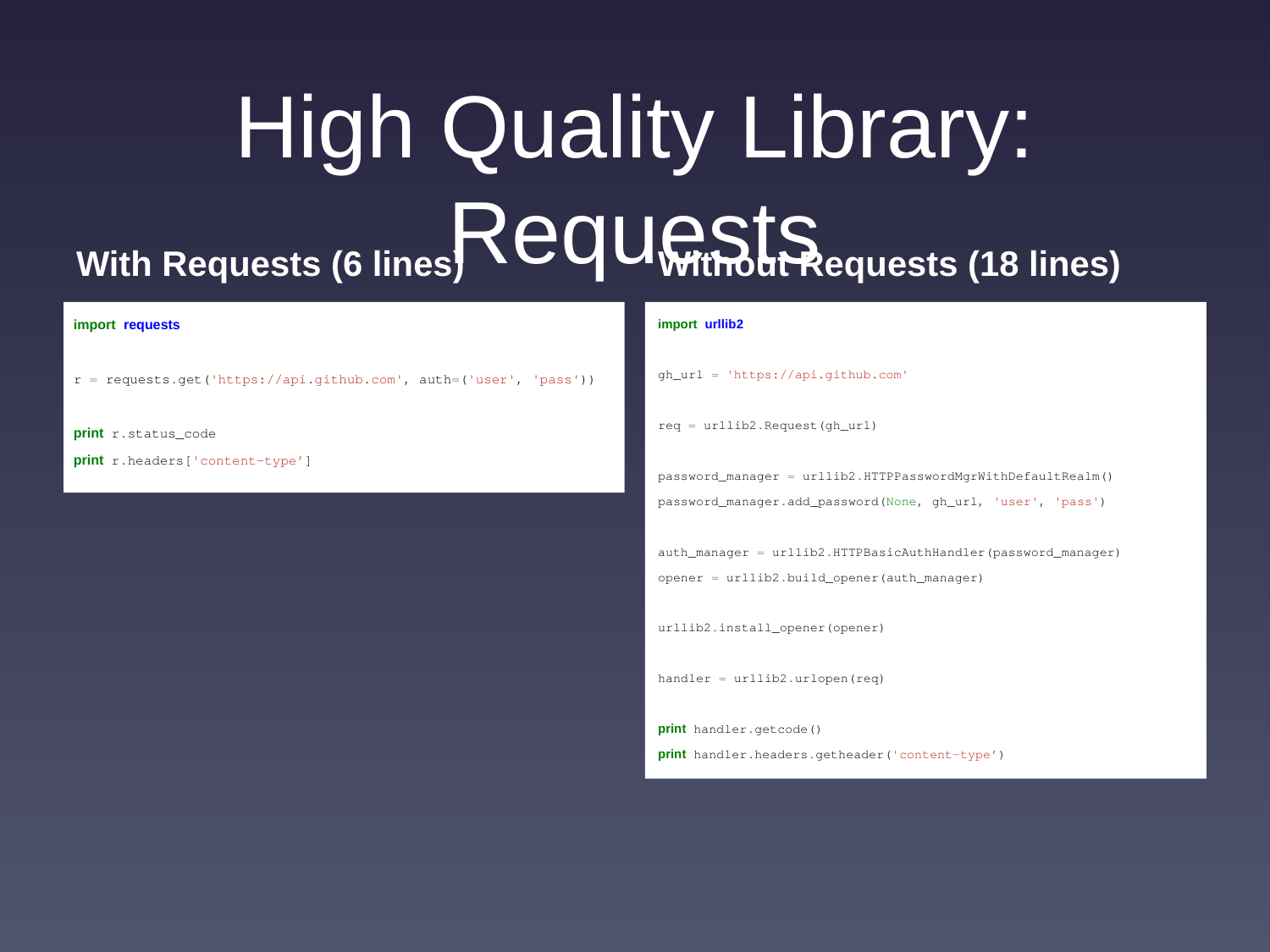

# High Quality Library: Requests
With Requests (6 lines)
Without Requests (18 lines)
import requests

r = requests.get('https://api.github.com', auth=('user', 'pass'))

print r.status_code
print r.headers['content-type’]
import urllib2

gh_url = 'https://api.github.com'

req = urllib2.Request(gh_url)

password_manager = urllib2.HTTPPasswordMgrWithDefaultRealm()
password_manager.add_password(None, gh_url, 'user', 'pass')

auth_manager = urllib2.HTTPBasicAuthHandler(password_manager)
opener = urllib2.build_opener(auth_manager)

urllib2.install_opener(opener)

handler = urllib2.urlopen(req)

print handler.getcode()
print handler.headers.getheader('content-type’)